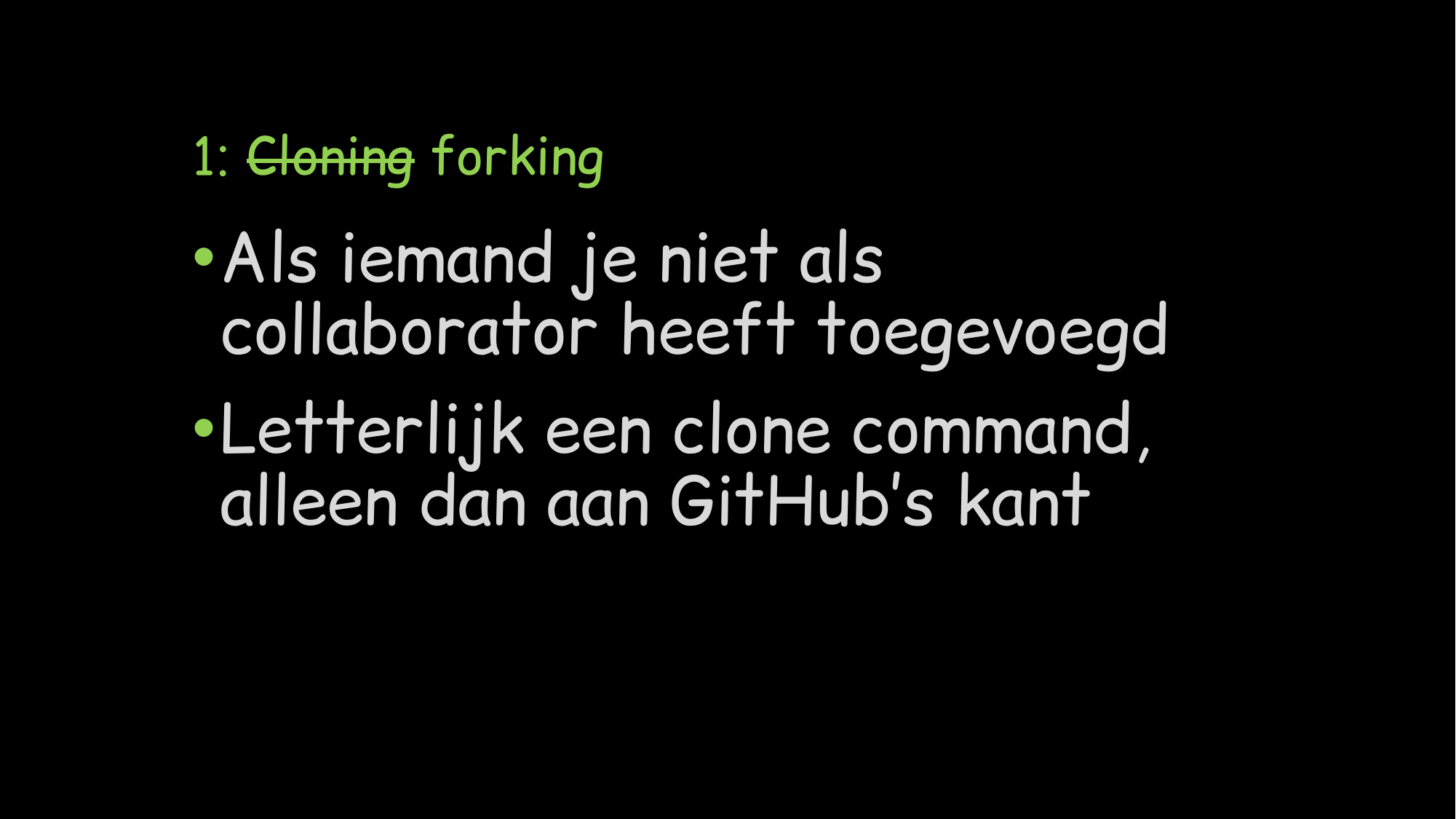

# 1: Cloning forking
Als iemand je niet als collaborator heeft toegevoegd
Letterlijk een clone command, alleen dan aan GitHub’s kant